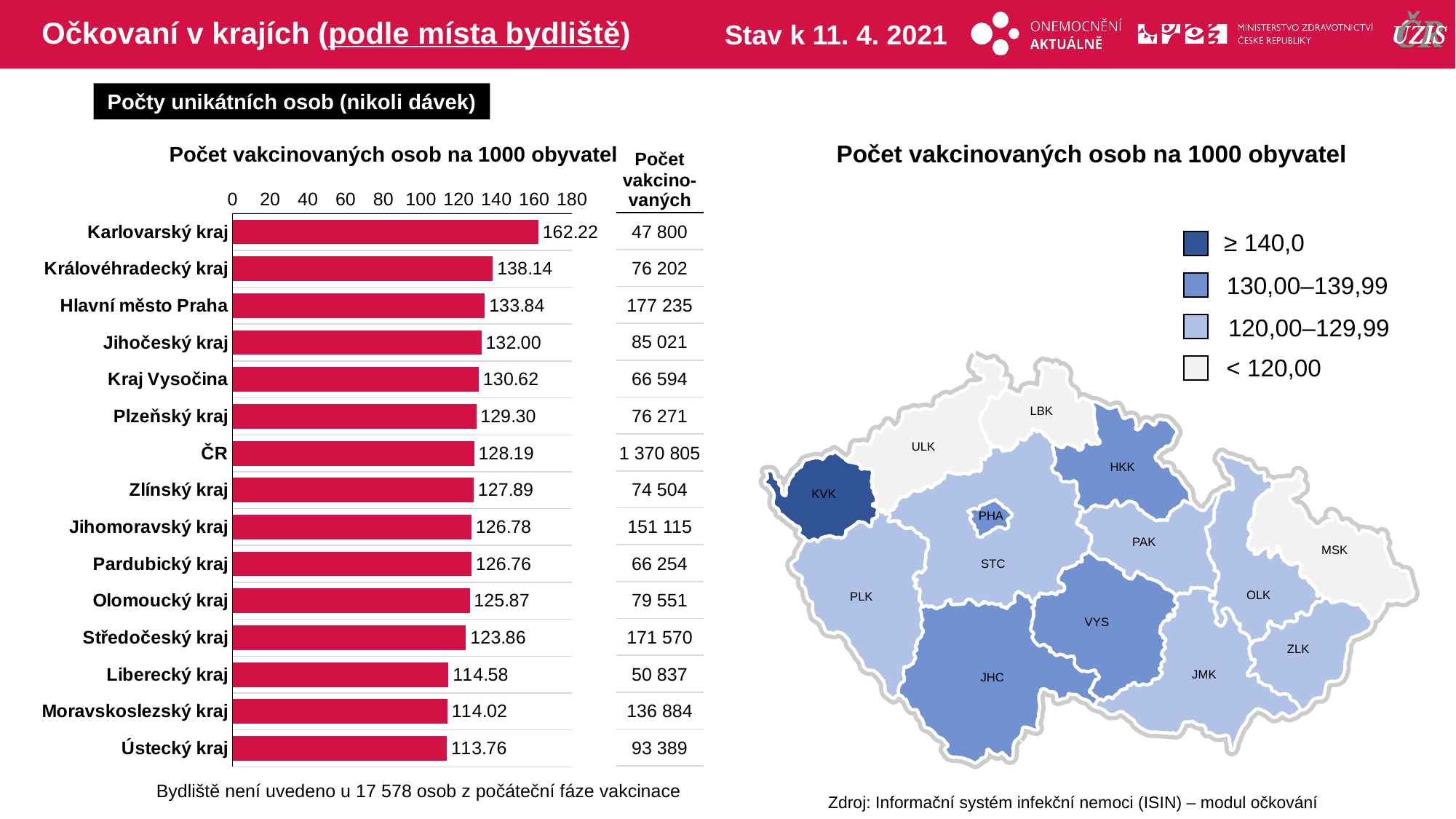

# Očkovaní v krajích (podle místa bydliště)
Stav k 11. 4. 2021
Počty unikátních osob (nikoli dávek)
Počet vakcinovaných osob na 1000 obyvatel
Počet vakcinovaných osob na 1000 obyvatel
| Počet vakcino-vaných |
| --- |
| 47 800 |
| 76 202 |
| 177 235 |
| 85 021 |
| 66 594 |
| 76 271 |
| 1 370 805 |
| 74 504 |
| 151 115 |
| 66 254 |
| 79 551 |
| 171 570 |
| 50 837 |
| 136 884 |
| 93 389 |

### Chart

| Category | počet na 1000 |
|---|---|
| Karlovarský kraj | 162.21866261233134 |
| Královéhradecký kraj | 138.1354380609339 |
| Hlavní město Praha | 133.83529276729868 |
| Jihočeský kraj | 132.00317350403597 |
| Kraj Vysočina | 130.62436618917133 |
| Plzeňský kraj | 129.29501490933194 |
| ČR | 128.18522716465841 |
| Zlínský kraj | 127.8917870415669 |
| Jihomoravský kraj | 126.7754987671866 |
| Pardubický kraj | 126.76261140086709 |
| Olomoucký kraj | 125.8688480494925 |
| Středočeský kraj | 123.86464627066847 |
| Liberecký kraj | 114.57774572336542 |
| Moravskoslezský kraj | 114.0187865617027 |
| Ústecký kraj | 113.75515399560274 |
≥ 140,0

130,00–139,99

120,00–129,99

< 120,00

LBK

ULK

HKK

KVK

PHA

PAK
MSK

STC
OLK

PLK

VYS
ZLK
JMK
JHC
Bydliště není uvedeno u 17 578 osob z počáteční fáze vakcinace
Zdroj: Informační systém infekční nemoci (ISIN) – modul očkování